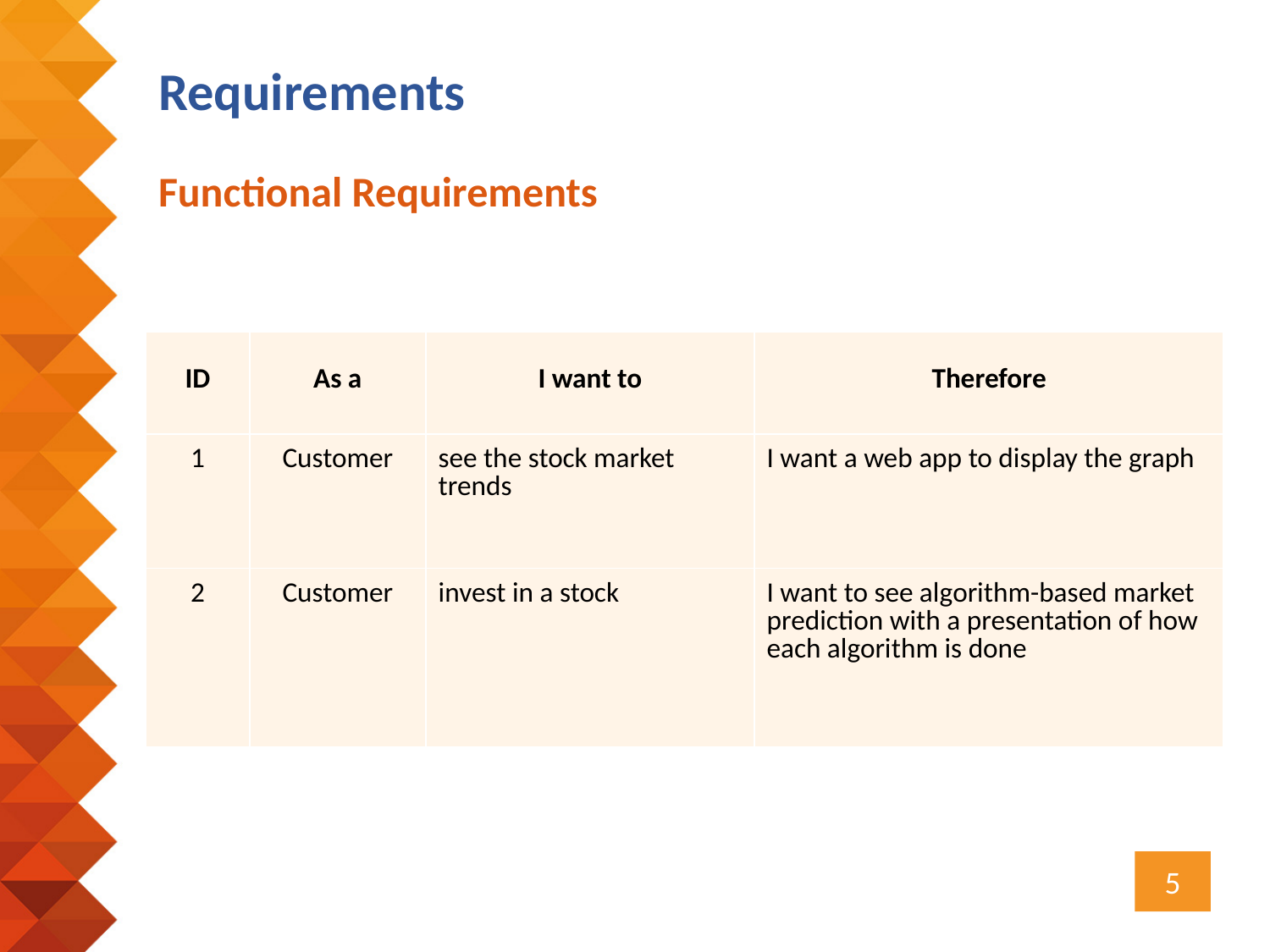

Requirements
Functional Requirements
| ID | As a | I want to | Therefore |
| --- | --- | --- | --- |
| 1 | Customer | see the stock market trends | I want a web app to display the graph |
| 2 | Customer | invest in a stock | I want to see algorithm-based market prediction with a presentation of how each algorithm is done |
5